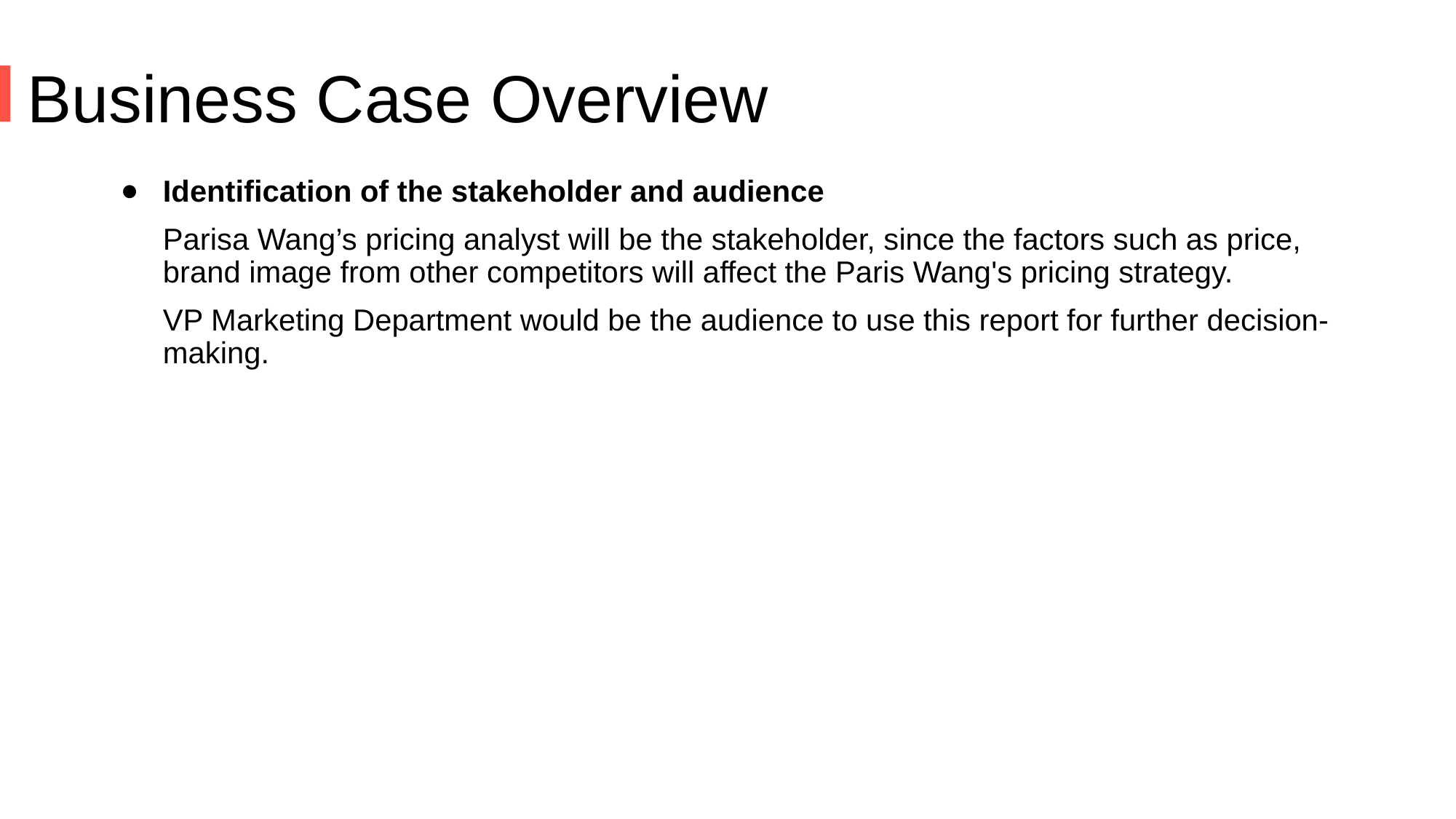

Business Case Overview

Identification of the stakeholder and audience
Parisa Wang’s pricing analyst will be the stakeholder, since the factors such as price, brand image from other competitors will affect the Paris Wang's pricing strategy.
VP Marketing Department would be the audience to use this report for further decision-making.